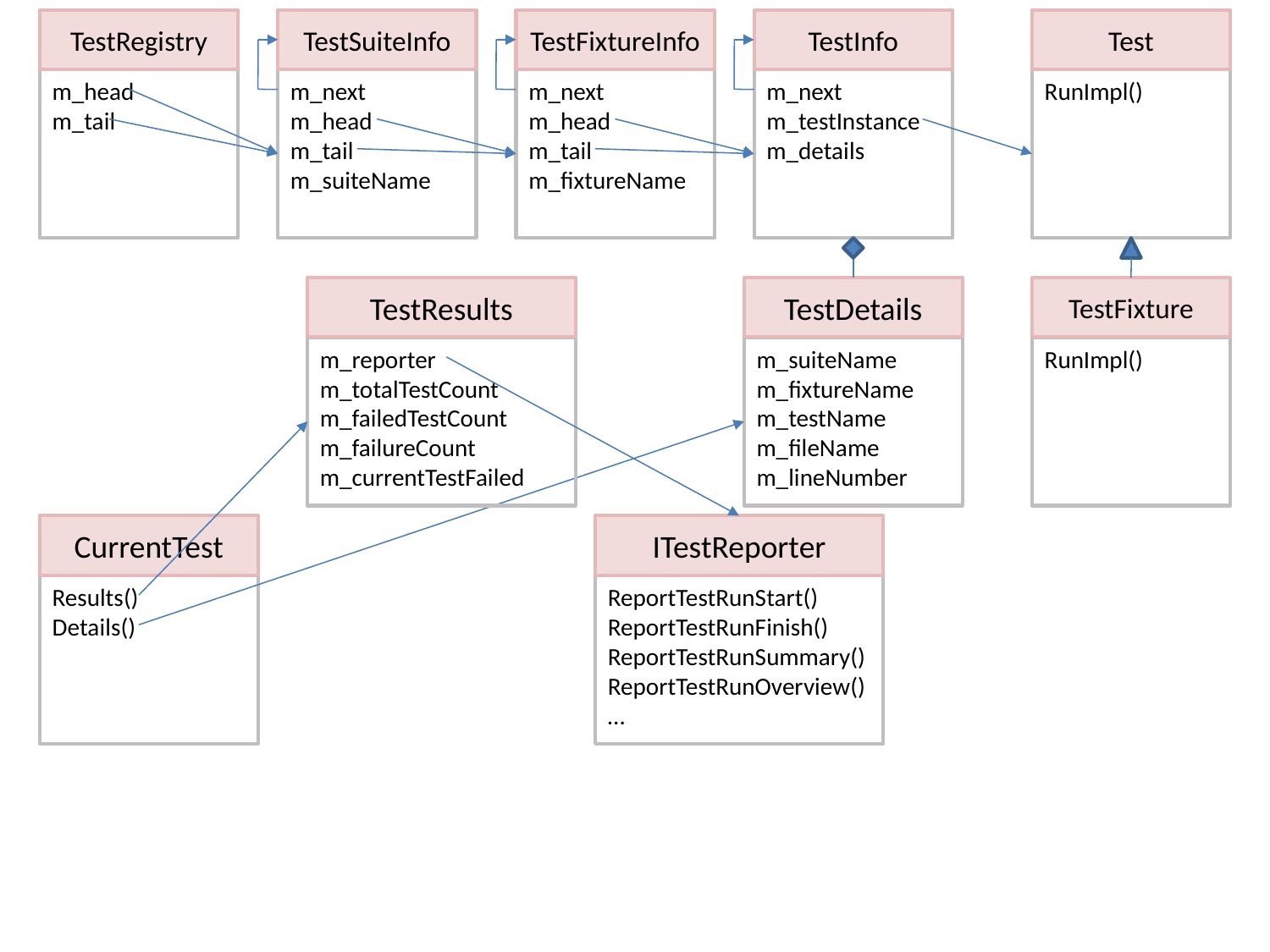

TestRegistry
TestSuiteInfo
TestFixtureInfo
TestInfo
Test
m_head
m_tail
m_next
m_head
m_tail
m_suiteName
m_next
m_head
m_tail
m_fixtureName
m_next
m_testInstance
m_details
RunImpl()

TestResults
TestDetails
TestFixture
m_reporter
m_totalTestCount
m_failedTestCount
m_failureCount
m_currentTestFailed
m_suiteName
m_fixtureName
m_testName
m_fileName
m_lineNumber
RunImpl()
CurrentTest
ITestReporter
Results()
Details()
ReportTestRunStart()
ReportTestRunFinish()
ReportTestRunSummary()
ReportTestRunOverview()
…